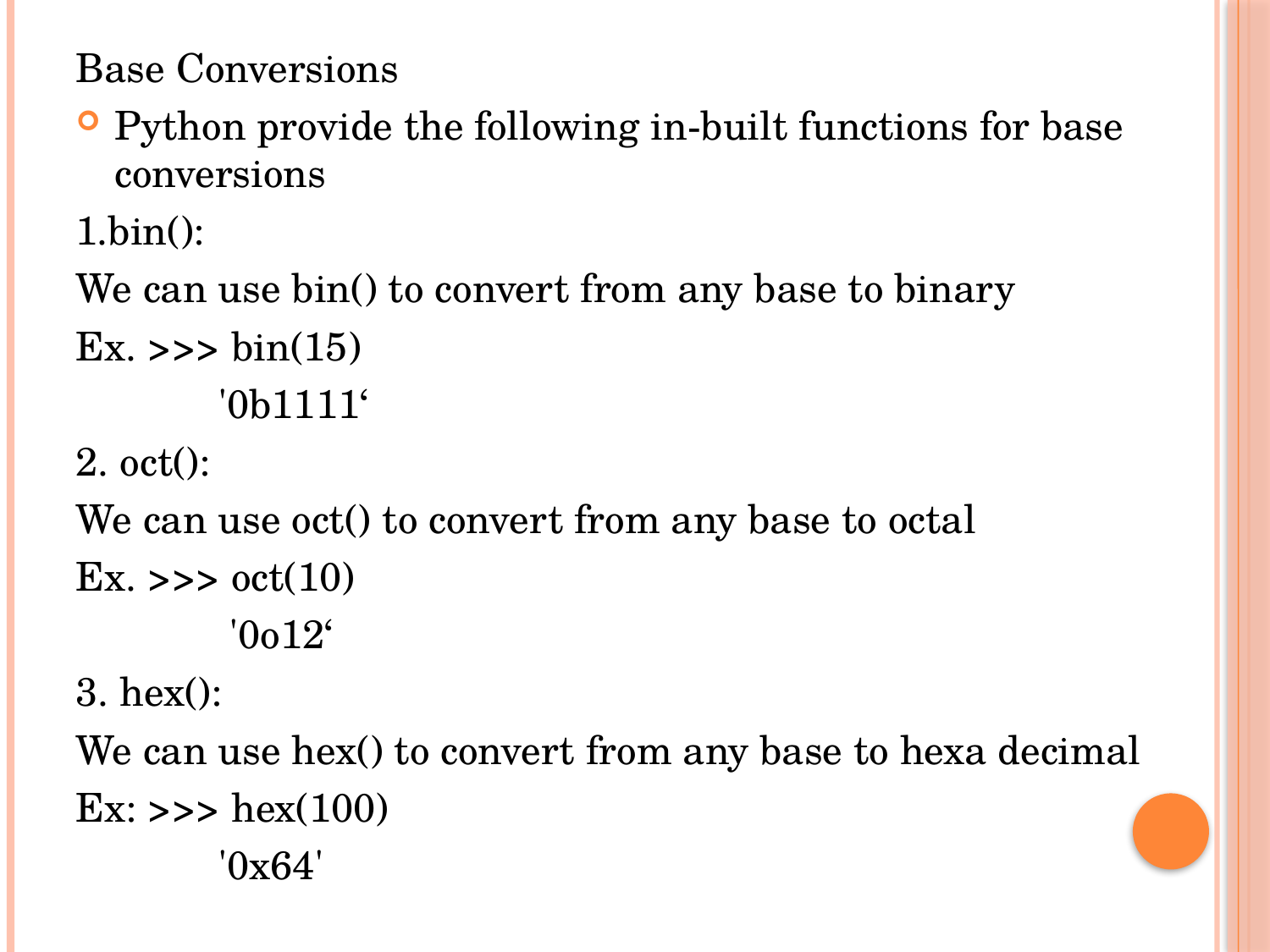

Base Conversions
Python provide the following in-built functions for base conversions
1.bin():
We can use bin() to convert from any base to binary
Ex. >>> bin(15)
             '0b1111‘
2. oct():
We can use oct() to convert from any base to octal
Ex. >>> oct(10)
              '0o12‘
3. hex():
We can use hex() to convert from any base to hexa decimal
Ex: >>> hex(100)
             '0x64'